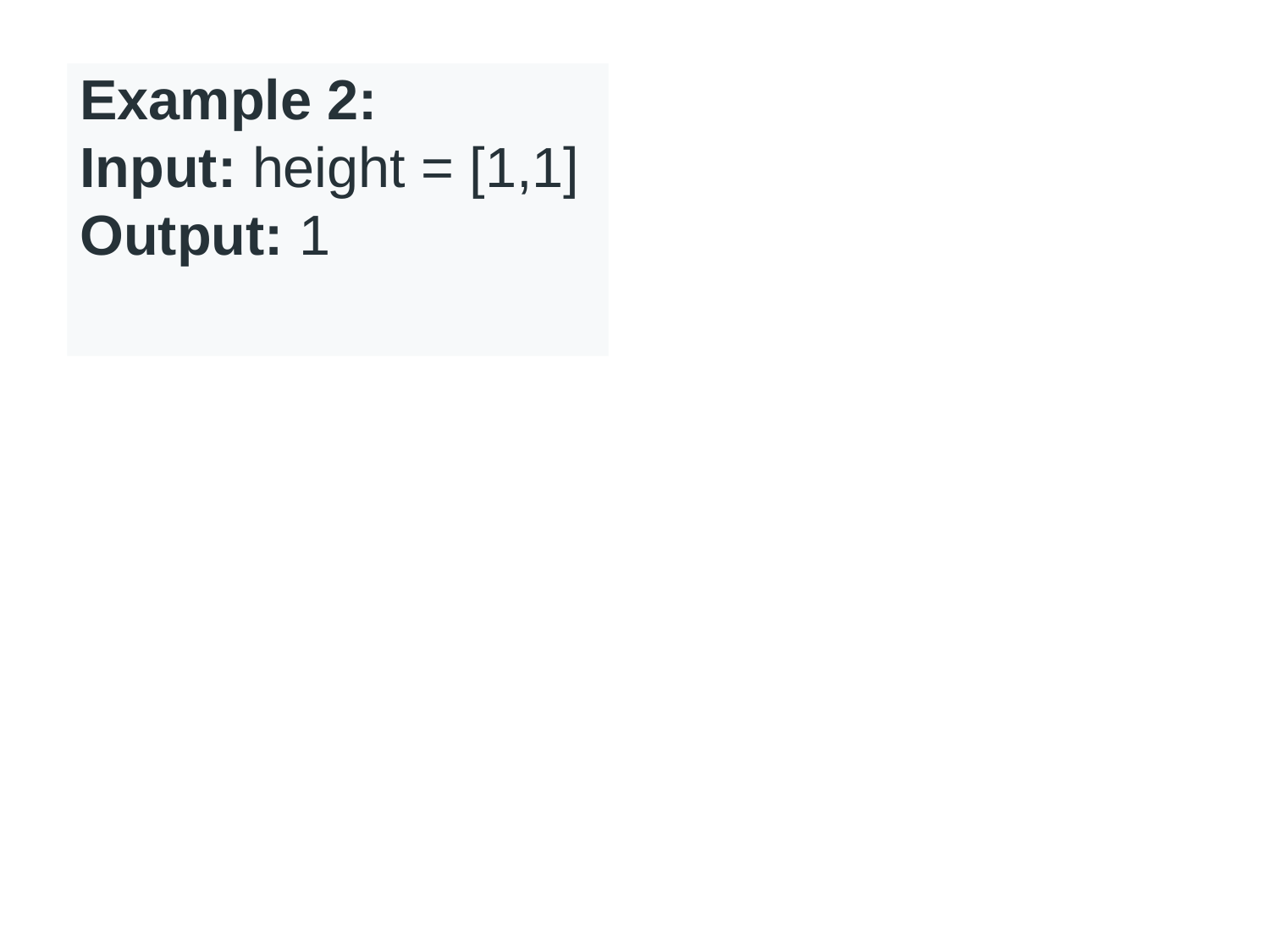

Example 2:
Input: height = [1,1]
Output: 1